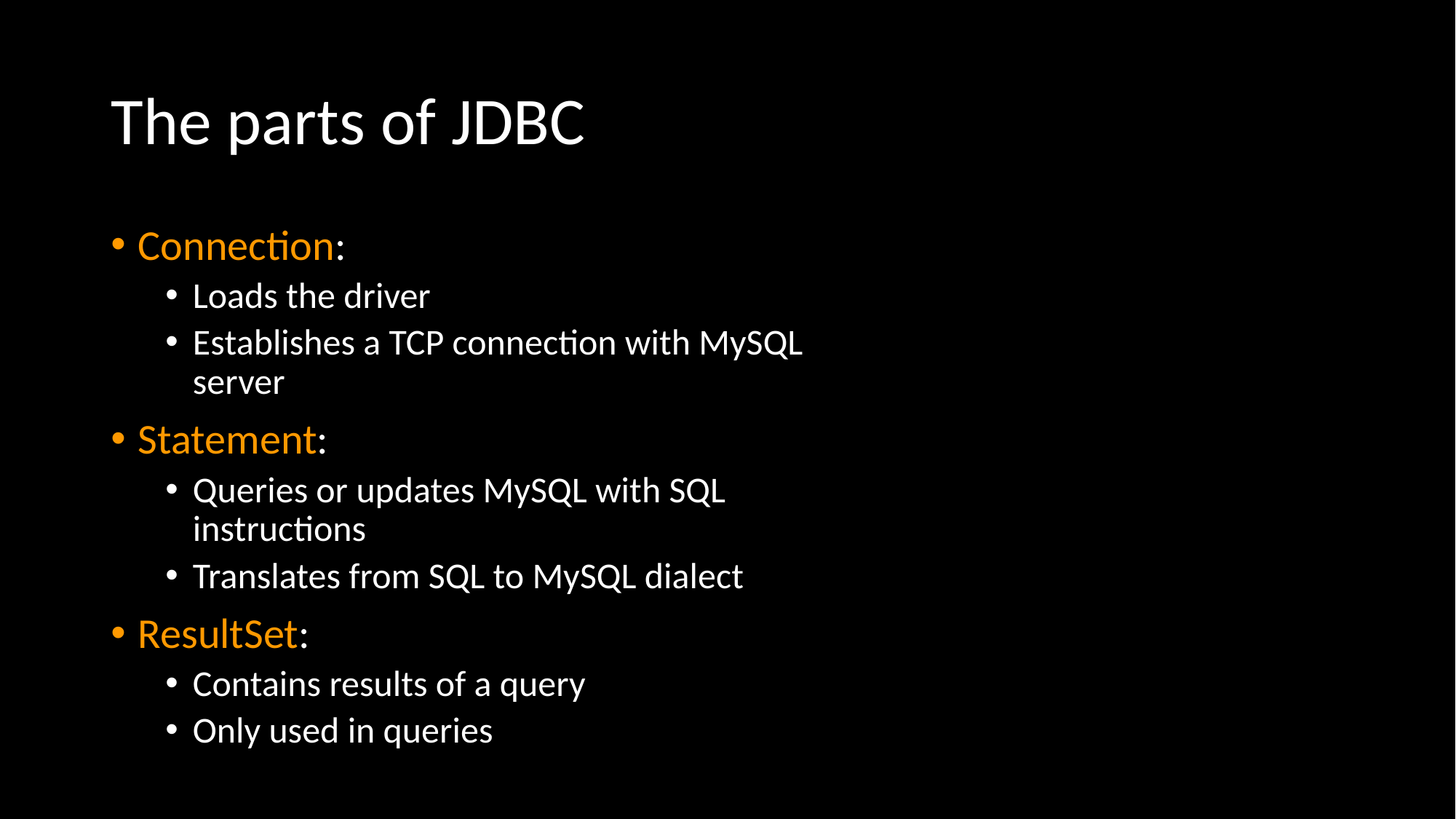

# The parts of JDBC
Connection:
Loads the driver
Establishes a TCP connection with MySQL server
Statement:
Queries or updates MySQL with SQL instructions
Translates from SQL to MySQL dialect
ResultSet:
Contains results of a query
Only used in queries